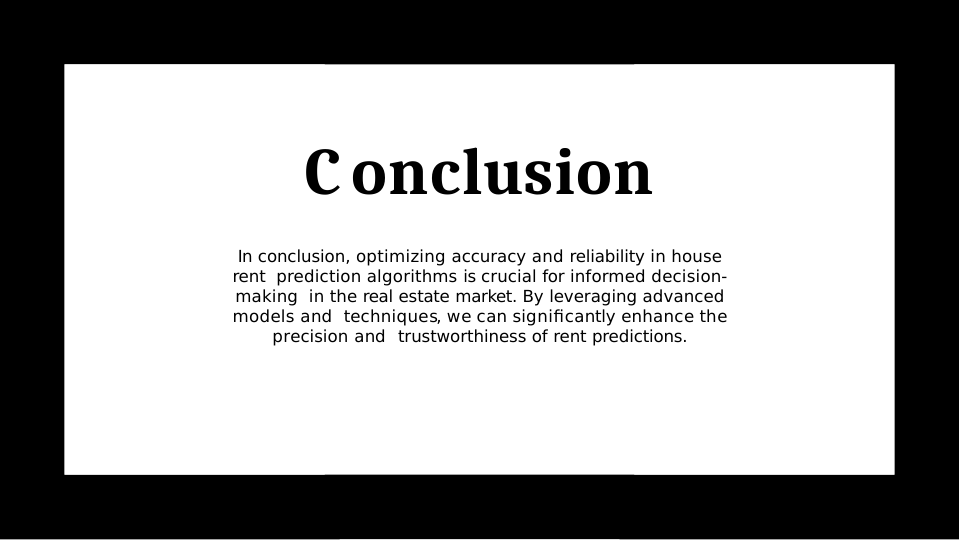

# Conclusion
In conclusion, optimizing accuracy and reliability in house rent  prediction algorithms is crucial for informed decision-making  in the real estate market. By leveraging advanced models and  techniques, we can signiﬁcantly enhance the precision and  trustworthiness of rent predictions.